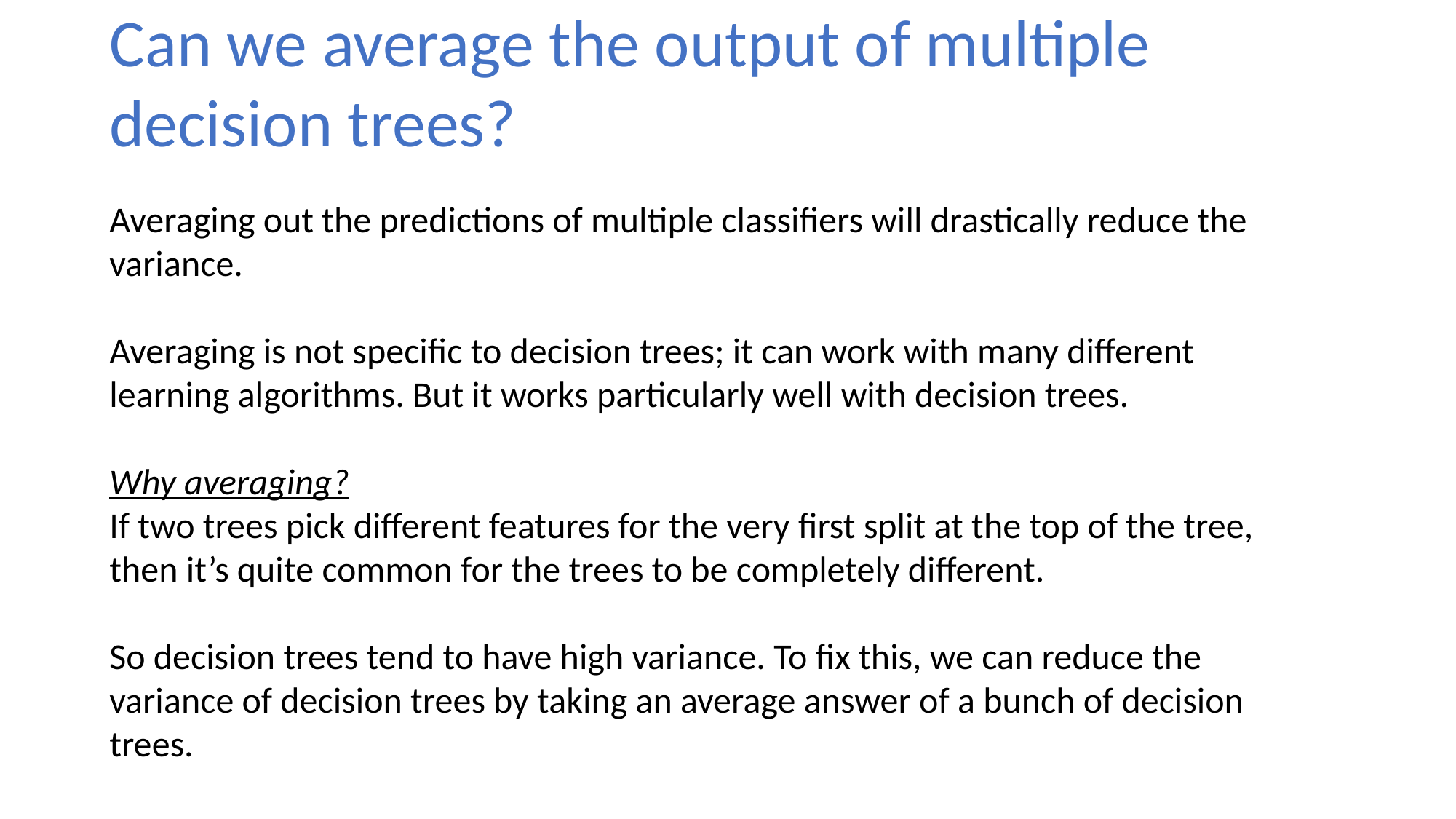

# Can we average the output of multiple decision trees?
Averaging out the predictions of multiple classifiers will drastically reduce the variance.

Averaging is not specific to decision trees; it can work with many different learning algorithms. But it works particularly well with decision trees.

Why averaging?
If two trees pick different features for the very first split at the top of the tree, then it’s quite common for the trees to be completely different.

So decision trees tend to have high variance. To fix this, we can reduce the variance of decision trees by taking an average answer of a bunch of decision trees.